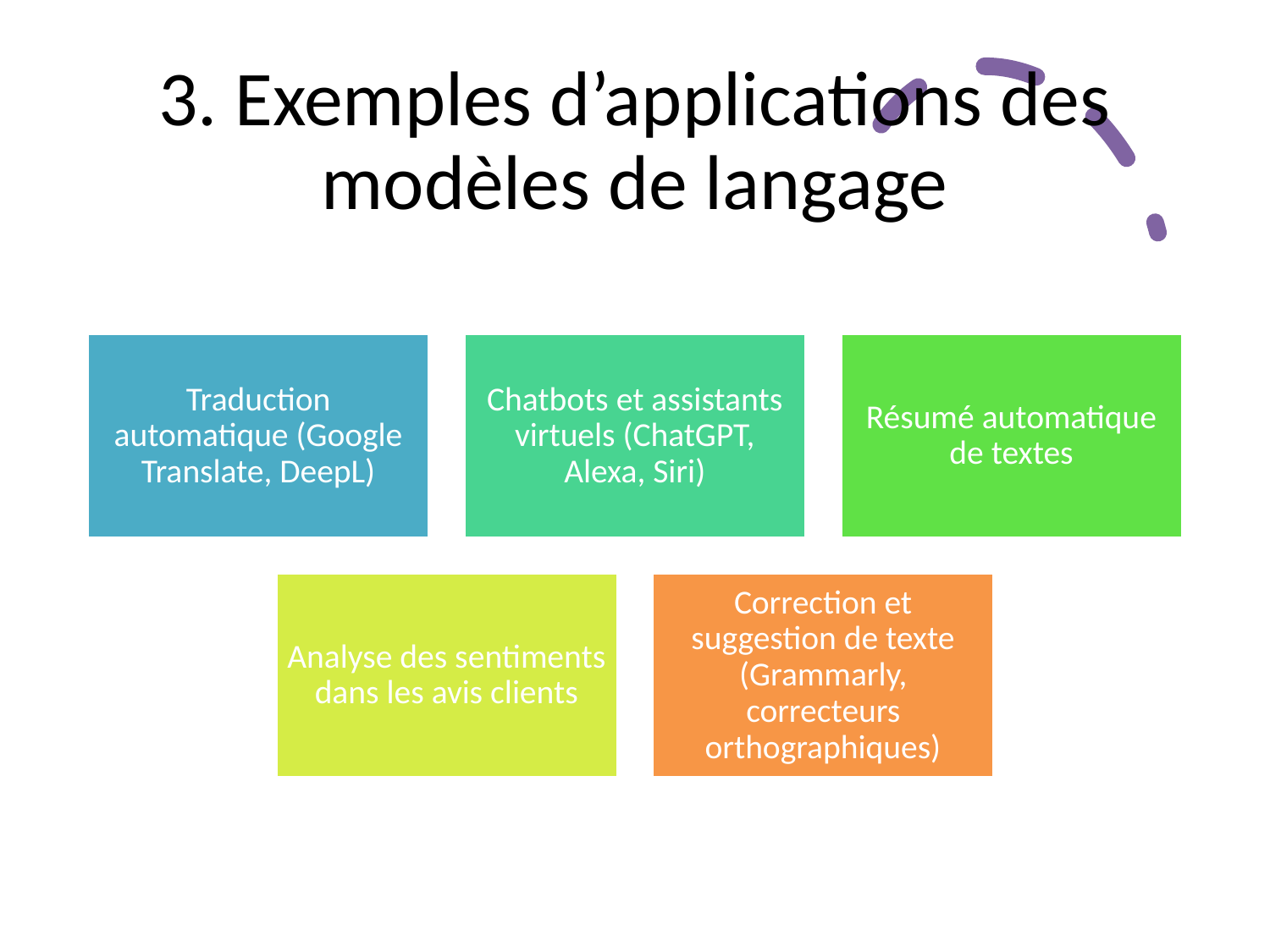

# 3. Exemples d’applications des modèles de langage

Traduction automatique (Google Translate, DeepL)
Chatbots et assistants virtuels (ChatGPT, Alexa, Siri)
Résumé automatique de textes
Analyse des sentiments dans les avis clients
Correction et suggestion de texte (Grammarly, correcteurs orthographiques)